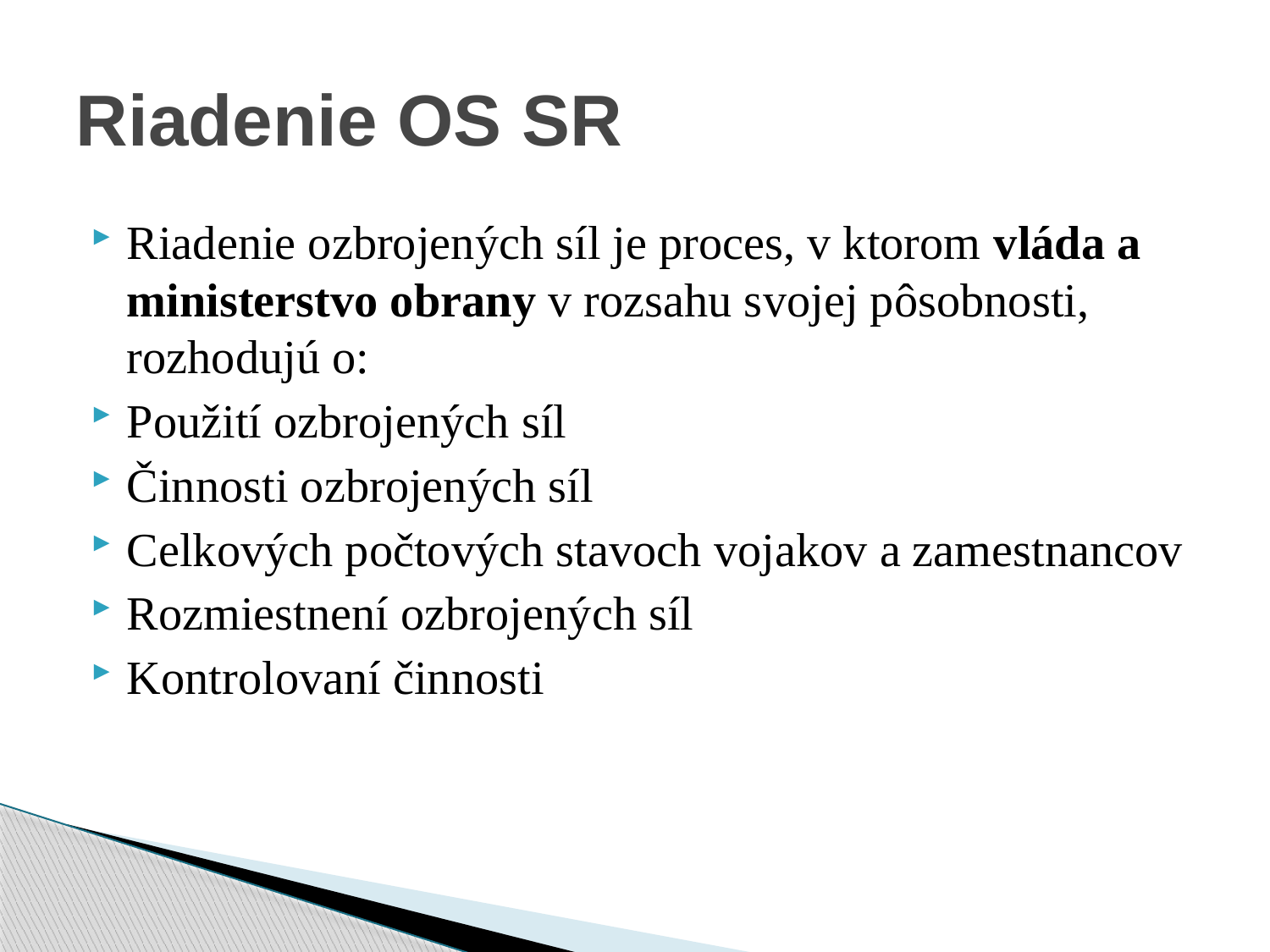

# Riadenie OS SR
Riadenie ozbrojených síl je proces, v ktorom vláda a ministerstvo obrany v rozsahu svojej pôsobnosti, rozhodujú o:
Použití ozbrojených síl
Činnosti ozbrojených síl
Celkových počtových stavoch vojakov a zamestnancov
Rozmiestnení ozbrojených síl
Kontrolovaní činnosti